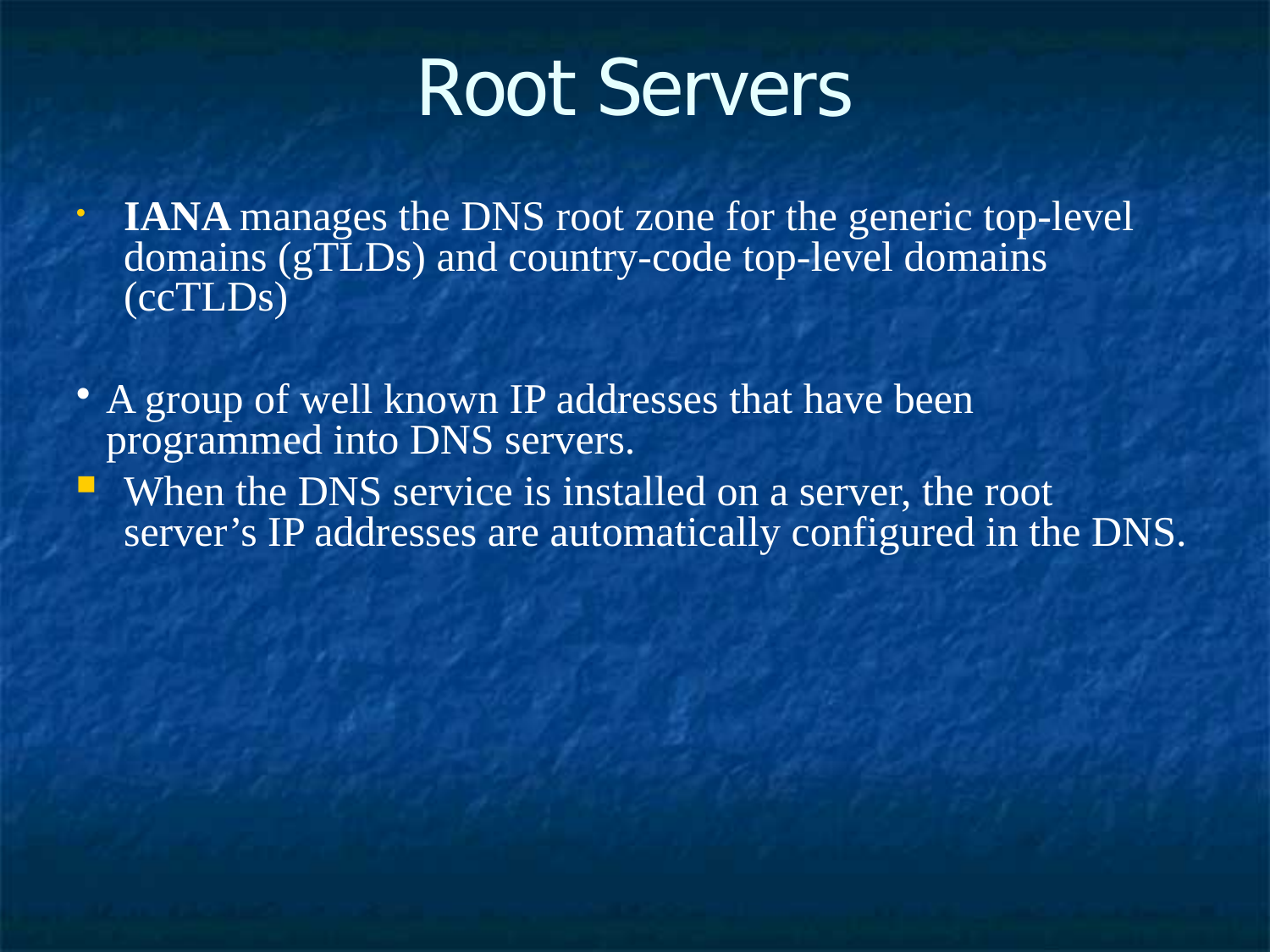

Root Servers
IANA manages the DNS root zone for the generic top-level domains (gTLDs) and country-code top-level domains (ccTLDs)

A group of well known IP addresses that have been programmed into DNS servers.
When the DNS service is installed on a server, the root server’s IP addresses are automatically configured in the DNS.